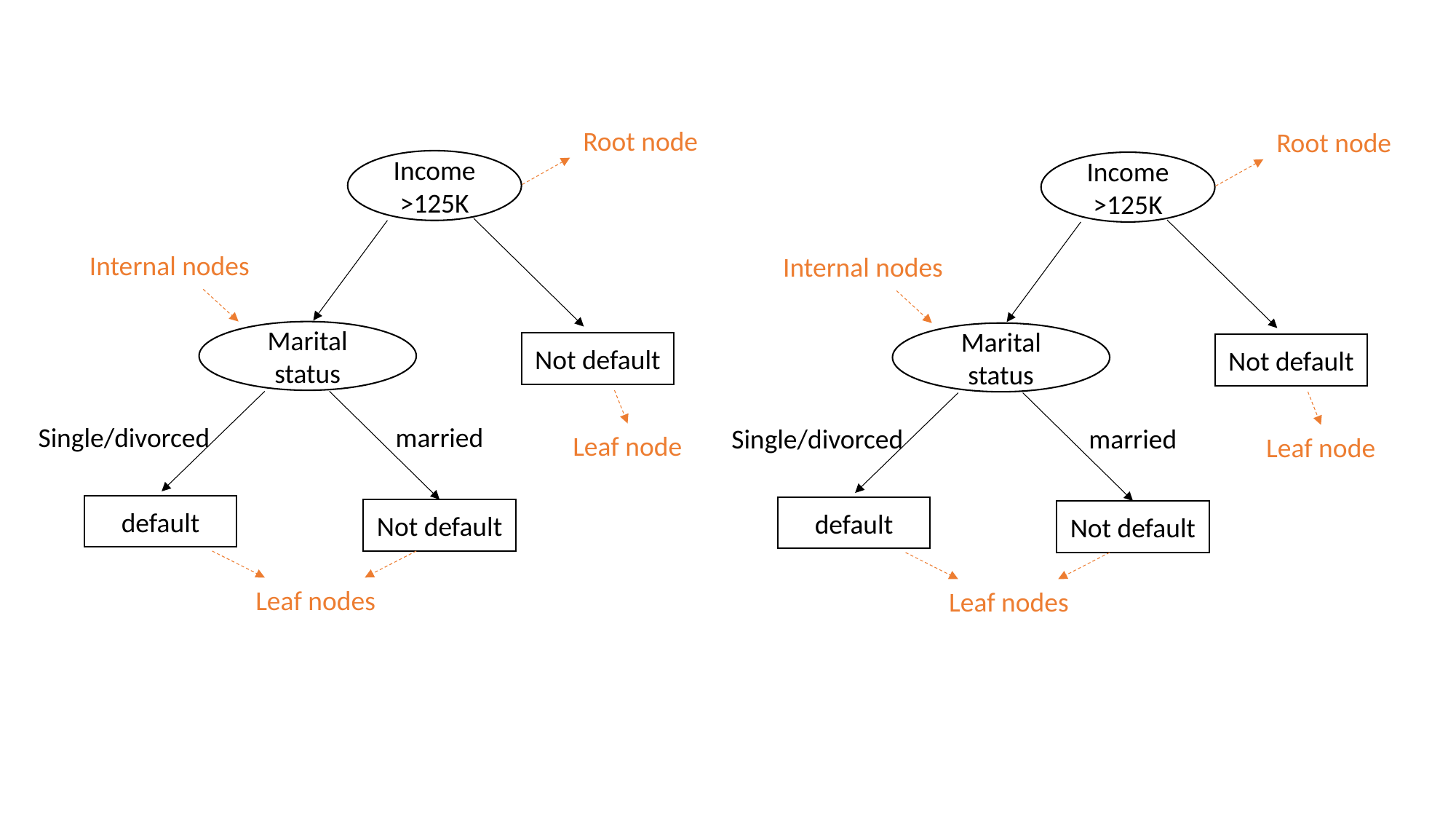

Root node
Income >125K
Internal nodes
Marital status
Not default
Single/divorced
married
Leaf node
default
Not default
Leaf nodes
Root node
Income >125K
Internal nodes
Marital status
Not default
Single/divorced
married
Leaf node
default
Not default
Leaf nodes